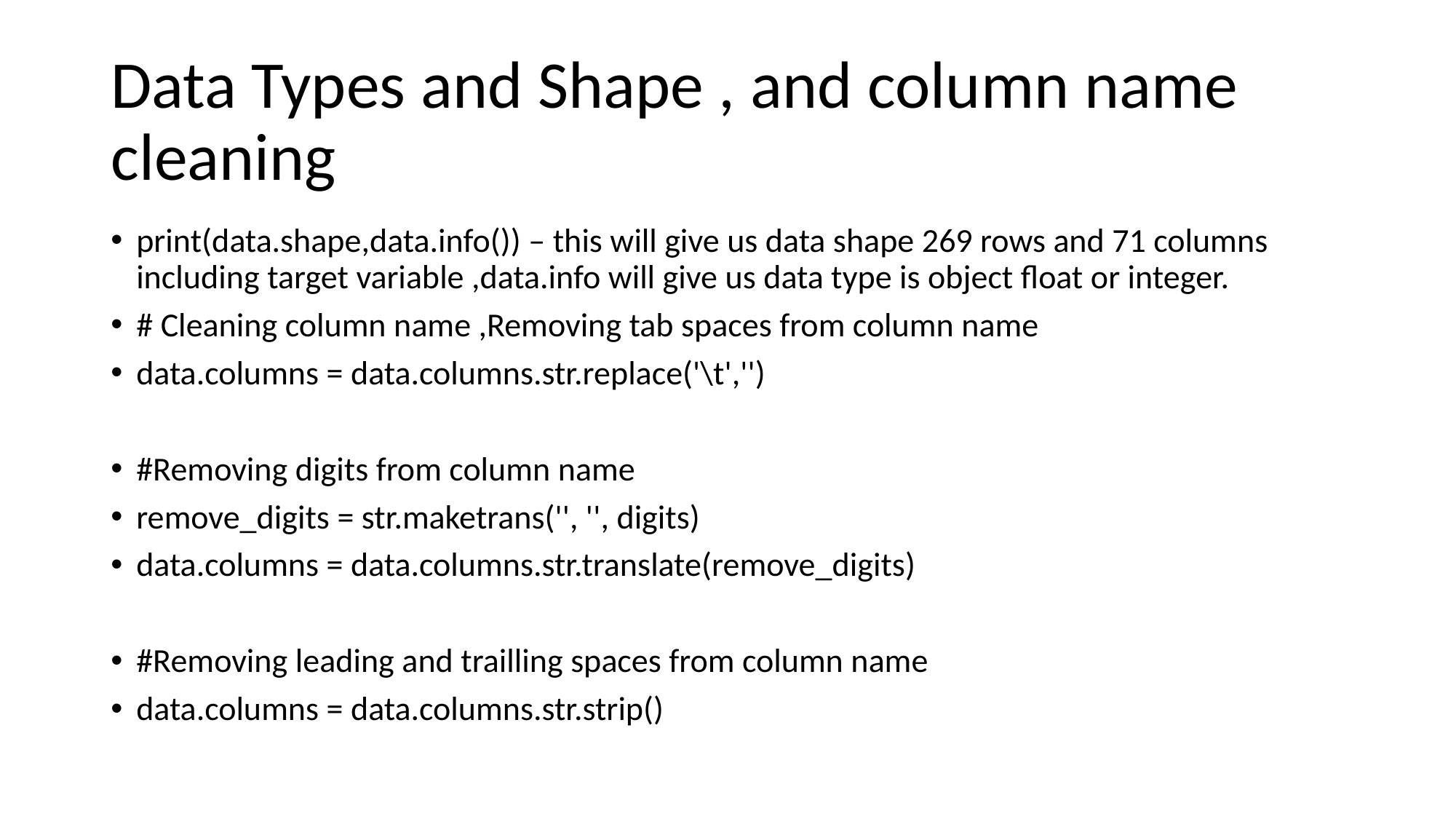

# Data Types and Shape , and column name cleaning
print(data.shape,data.info()) – this will give us data shape 269 rows and 71 columns including target variable ,data.info will give us data type is object float or integer.
# Cleaning column name ,Removing tab spaces from column name
data.columns = data.columns.str.replace('\t','')

#Removing digits from column name
remove_digits = str.maketrans('', '', digits)
data.columns = data.columns.str.translate(remove_digits)

#Removing leading and trailling spaces from column name
data.columns = data.columns.str.strip()